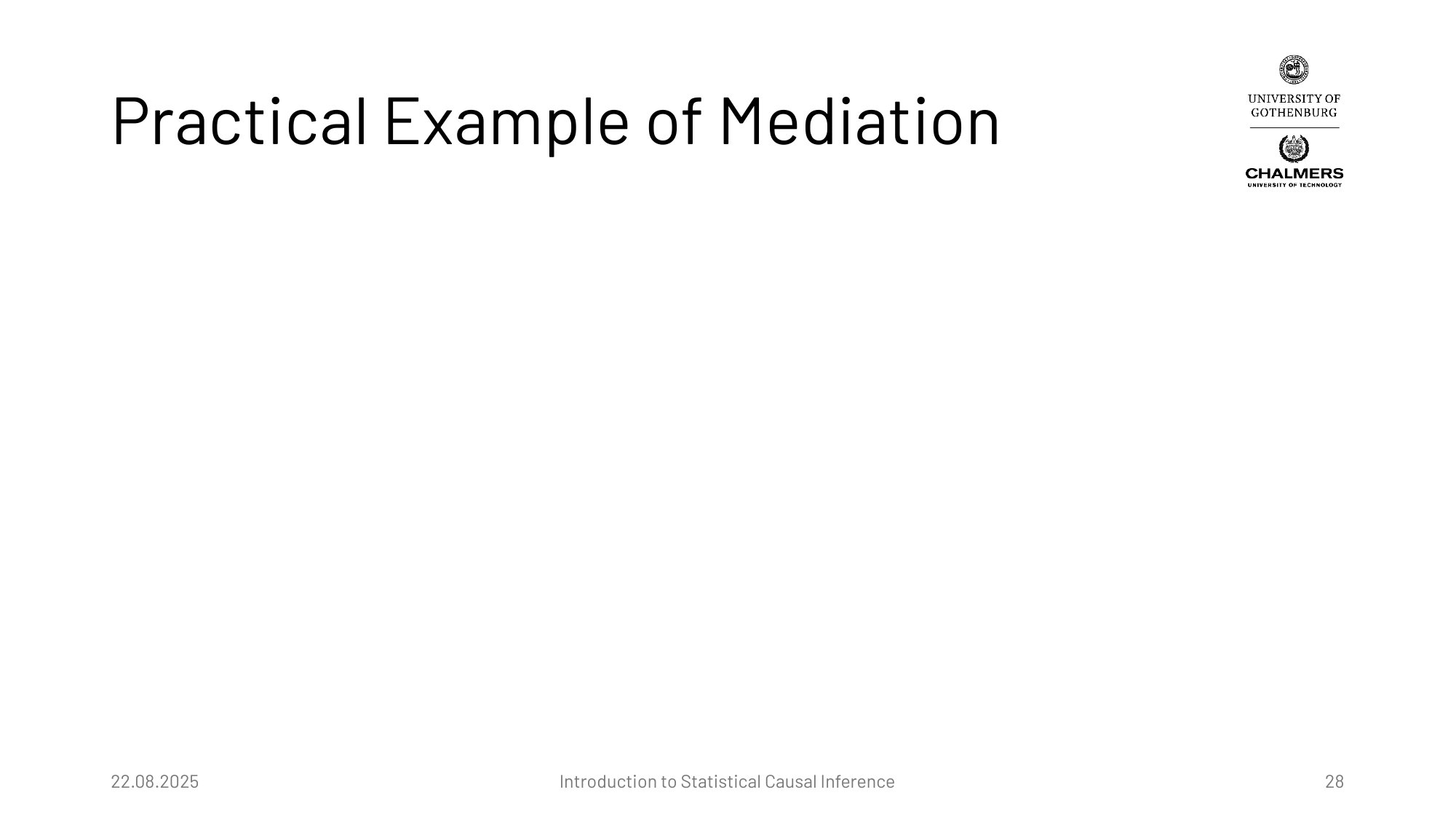

# Practical Example of Mediation

22.08.2025
Introduction to Statistical Causal Inference
28